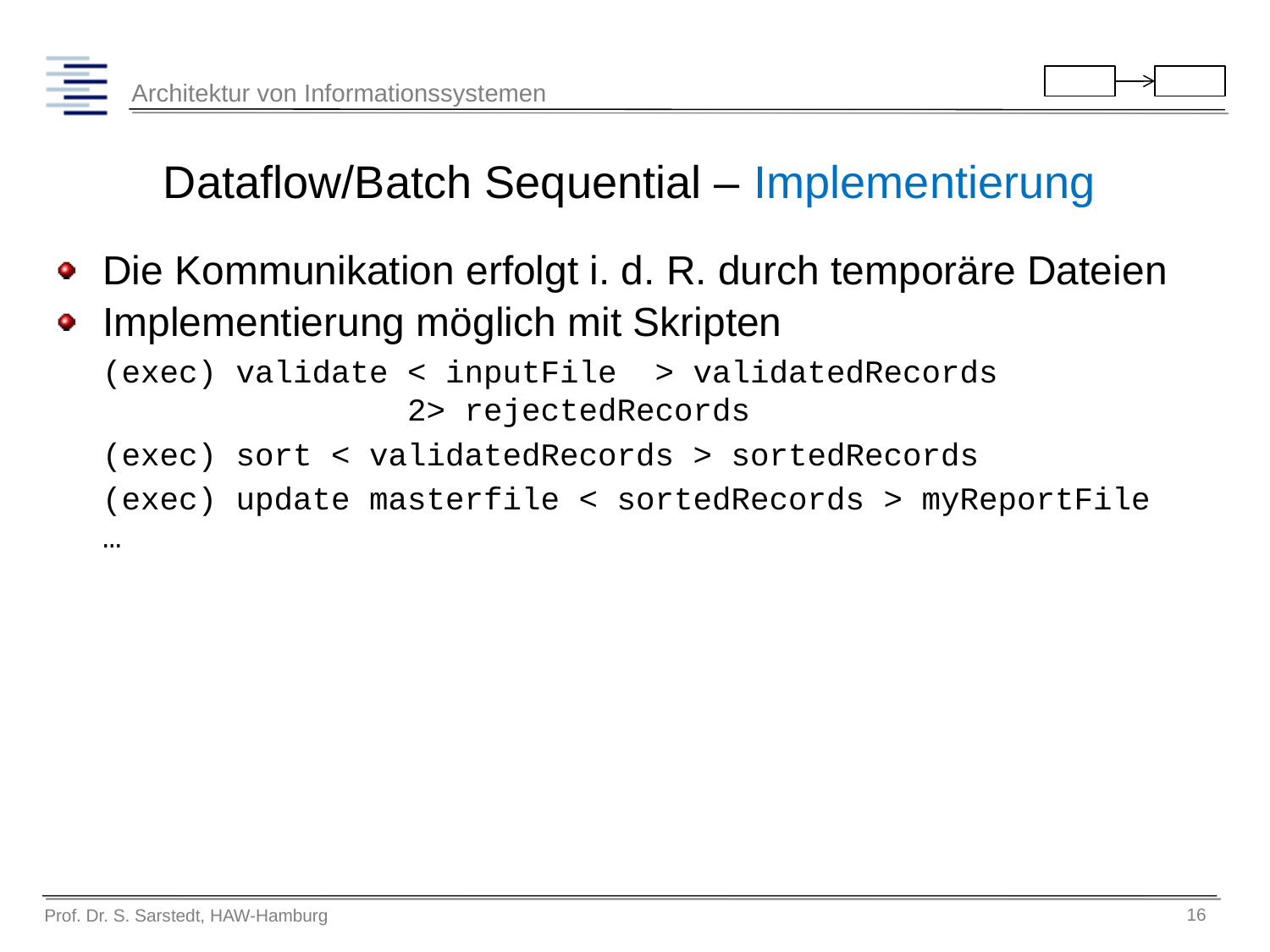

# Dataflow/Batch Sequential – Implementierung
Die Kommunikation erfolgt i. d. R. durch temporäre Dateien
Implementierung möglich mit Skripten
	(exec) validate < inputFile  > validatedRecords
                2> rejectedRecords
	(exec) sort < validatedRecords > sortedRecords
	(exec) update masterfile < sortedRecords > myReportFile
…